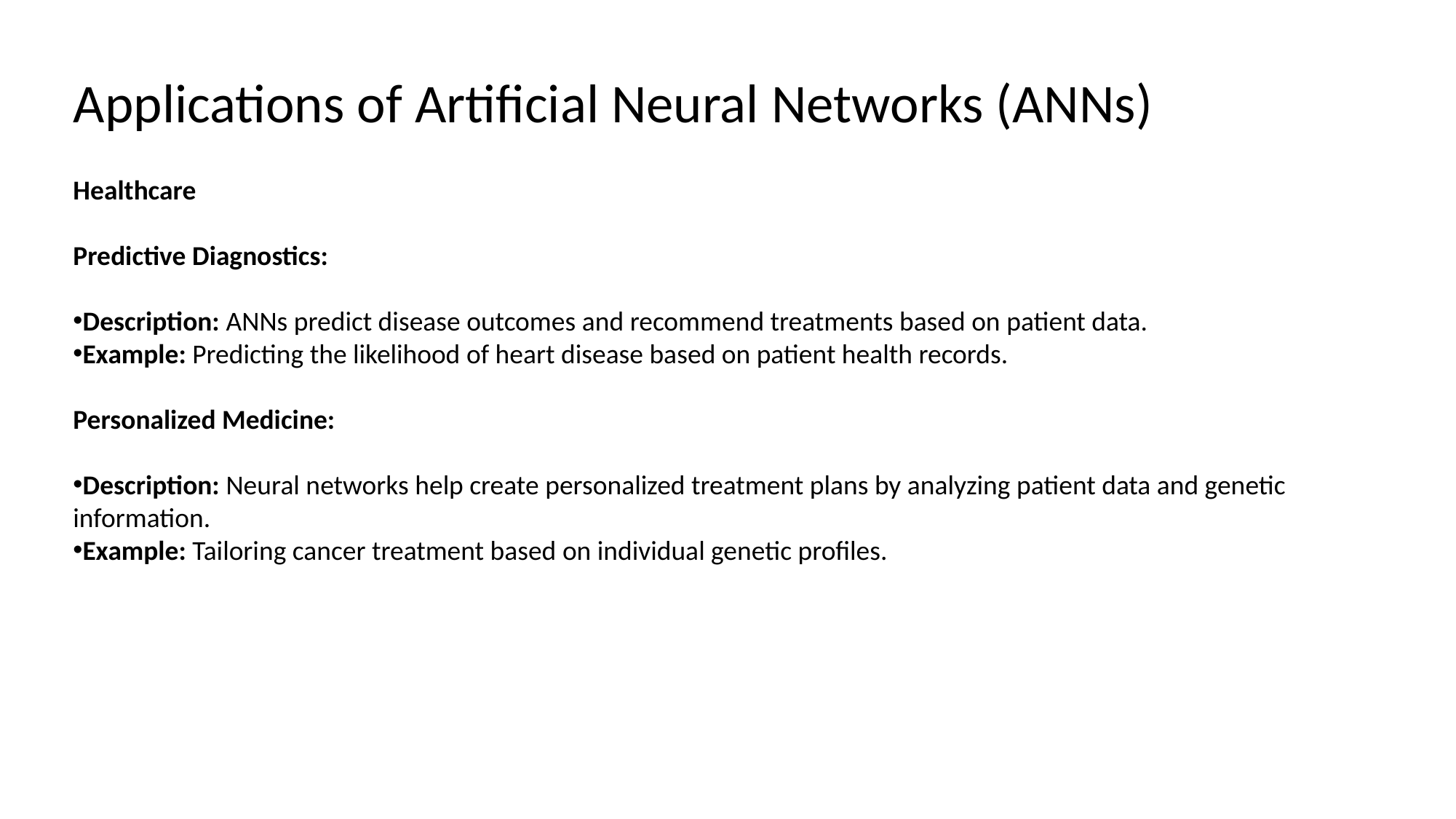

# Applications of Artificial Neural Networks (ANNs)
Healthcare

Predictive Diagnostics:

Description: ANNs predict disease outcomes and recommend treatments based on patient data.
Example: Predicting the likelihood of heart disease based on patient health records.

Personalized Medicine:

Description: Neural networks help create personalized treatment plans by analyzing patient data and genetic information.
Example: Tailoring cancer treatment based on individual genetic profiles.